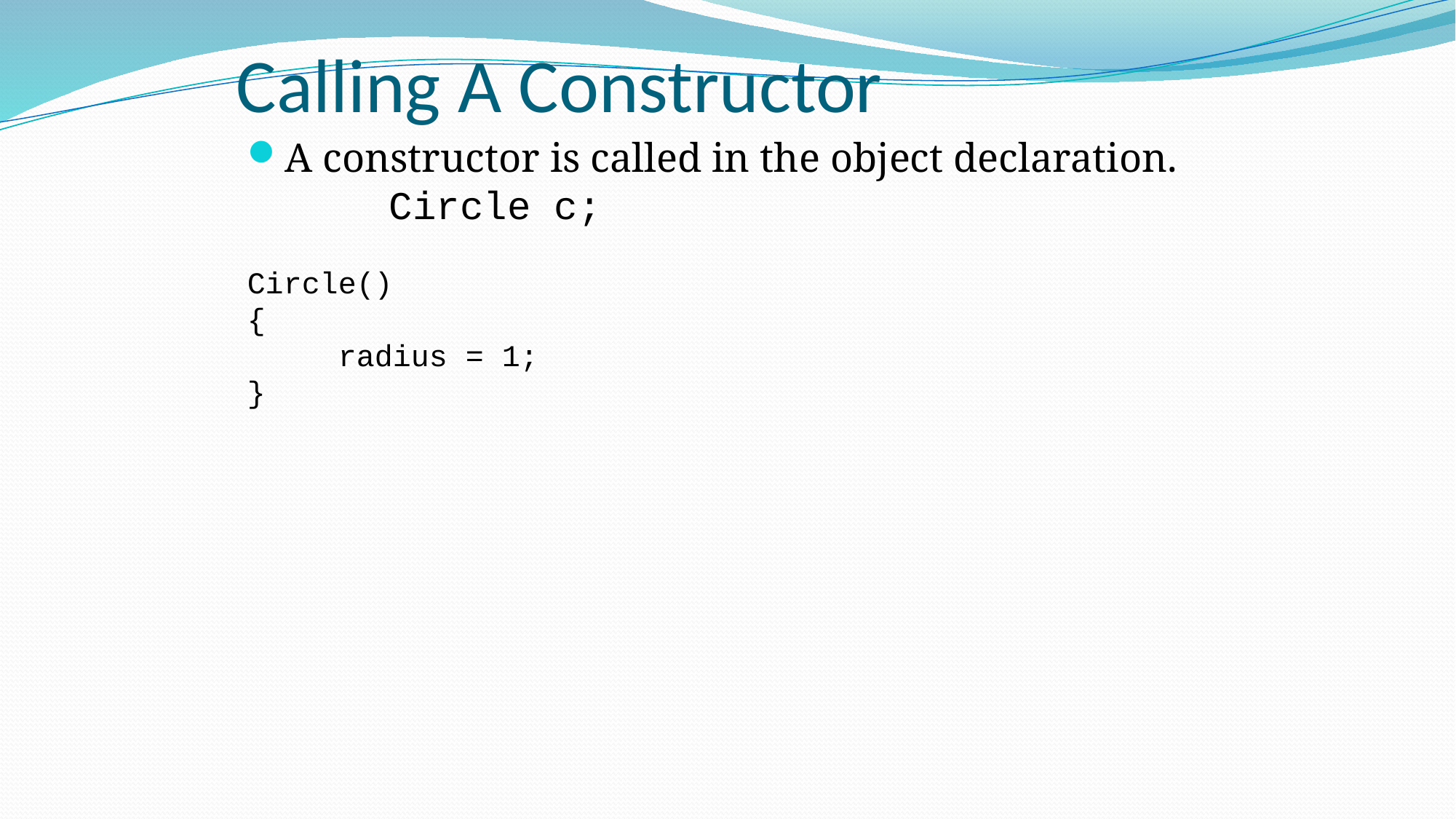

# Calling A Constructor
A constructor is called in the object declaration.
 	Circle c;
Circle()
{
     radius = 1;
}